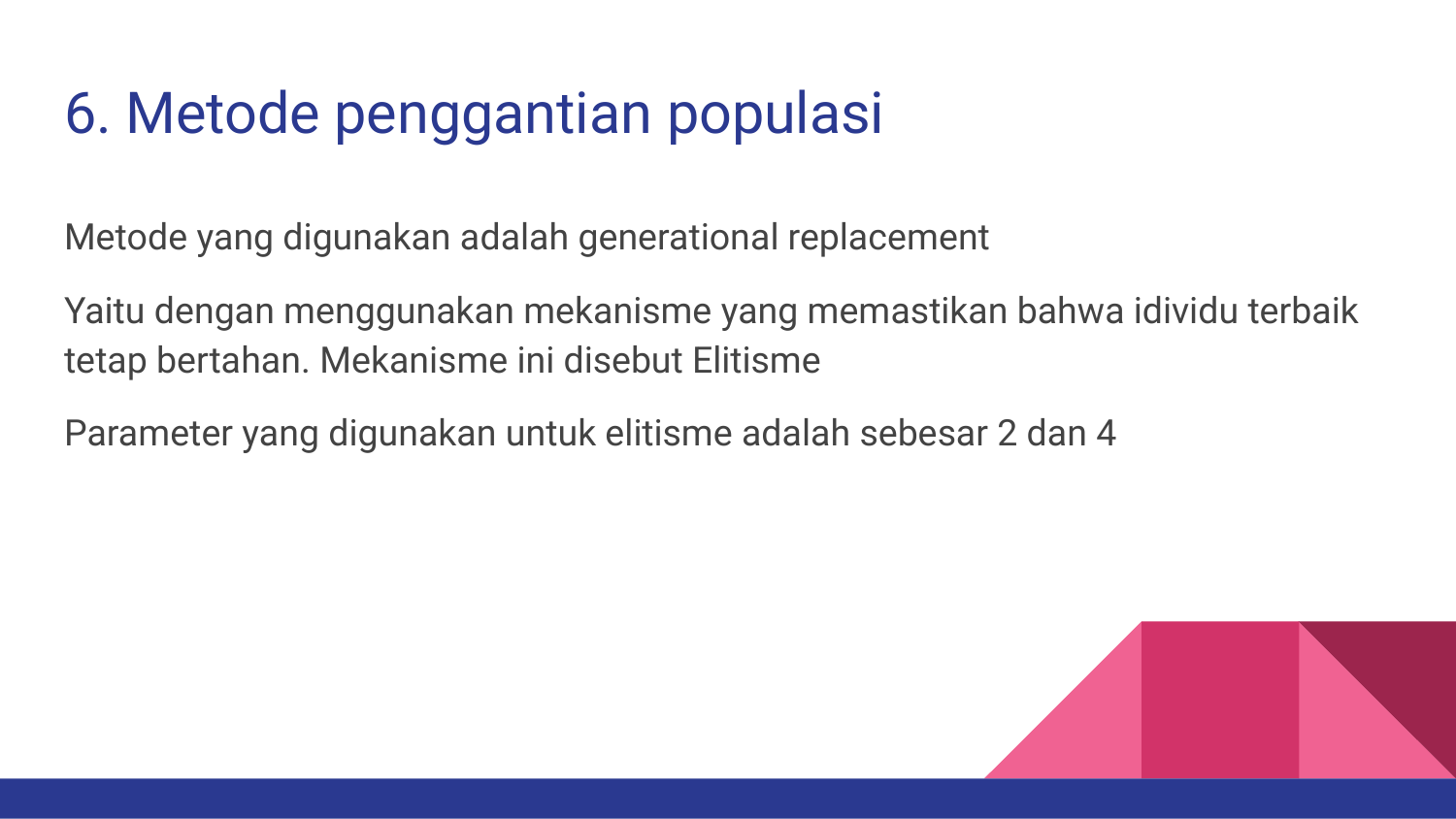

# 6. Metode penggantian populasi
Metode yang digunakan adalah generational replacement
Yaitu dengan menggunakan mekanisme yang memastikan bahwa idividu terbaik tetap bertahan. Mekanisme ini disebut Elitisme
Parameter yang digunakan untuk elitisme adalah sebesar 2 dan 4